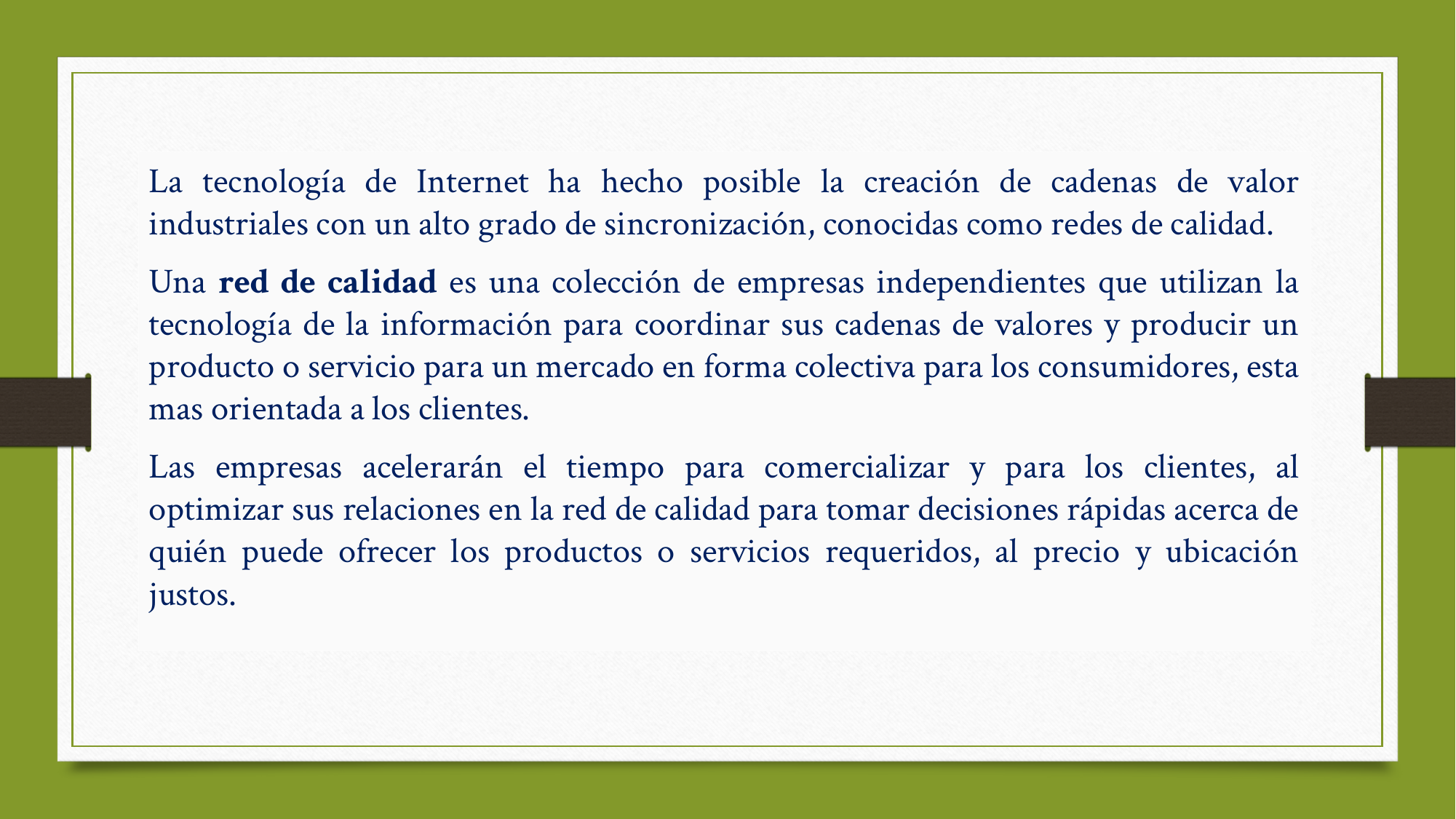

La tecnología de Internet ha hecho posible la creación de cadenas de valor industriales con un alto grado de sincronización, conocidas como redes de calidad.
Una red de calidad es una colección de empresas independientes que utilizan la tecnología de la información para coordinar sus cadenas de valores y producir un producto o servicio para un mercado en forma colectiva para los consumidores, esta mas orientada a los clientes.
Las empresas acelerarán el tiempo para comercializar y para los clientes, al optimizar sus relaciones en la red de calidad para tomar decisiones rápidas acerca de quién puede ofrecer los productos o servicios requeridos, al precio y ubicación justos.